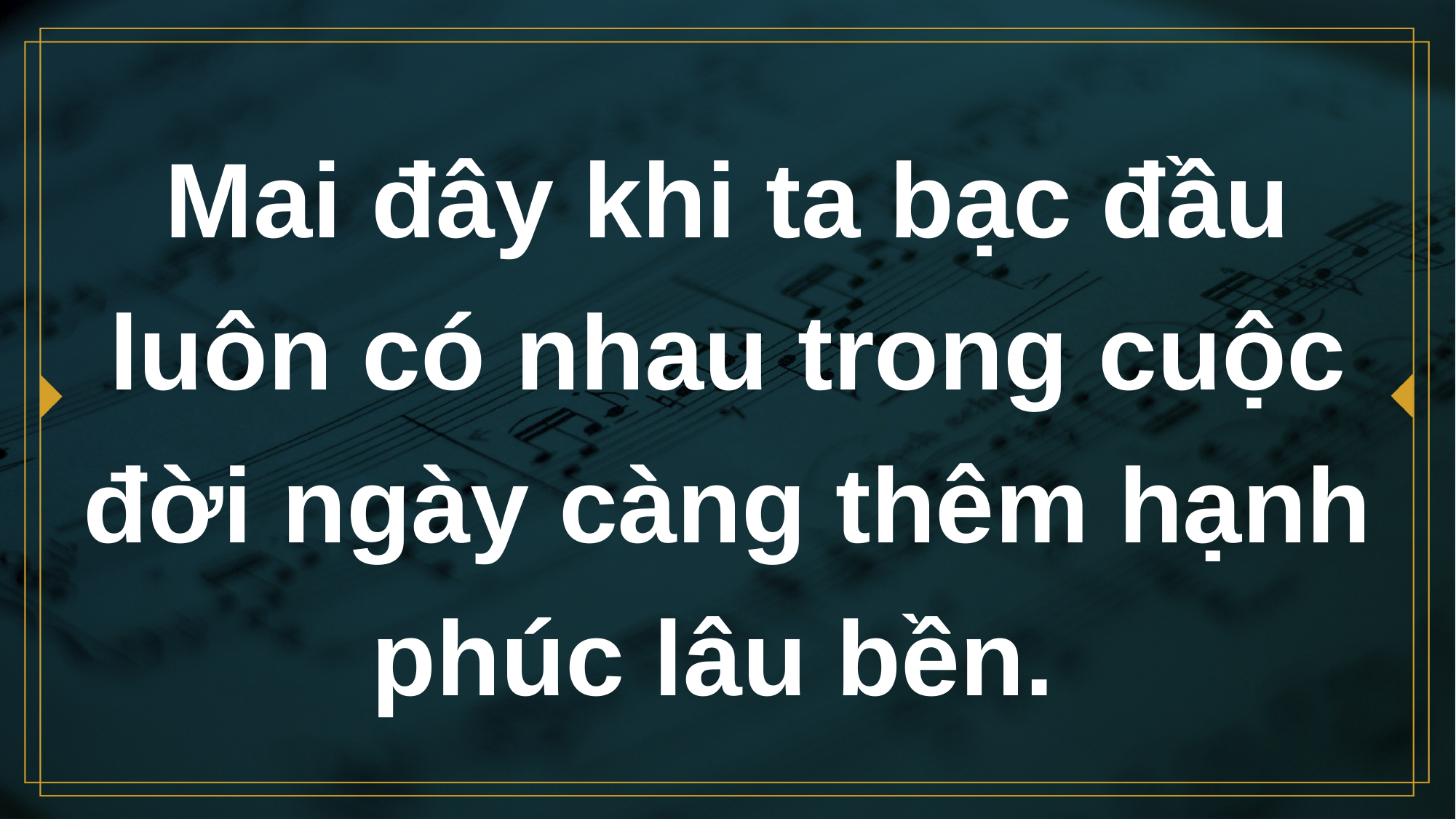

# Mai đây khi ta bạc đầu luôn có nhau trong cuộc đời ngày càng thêm hạnh phúc lâu bền.